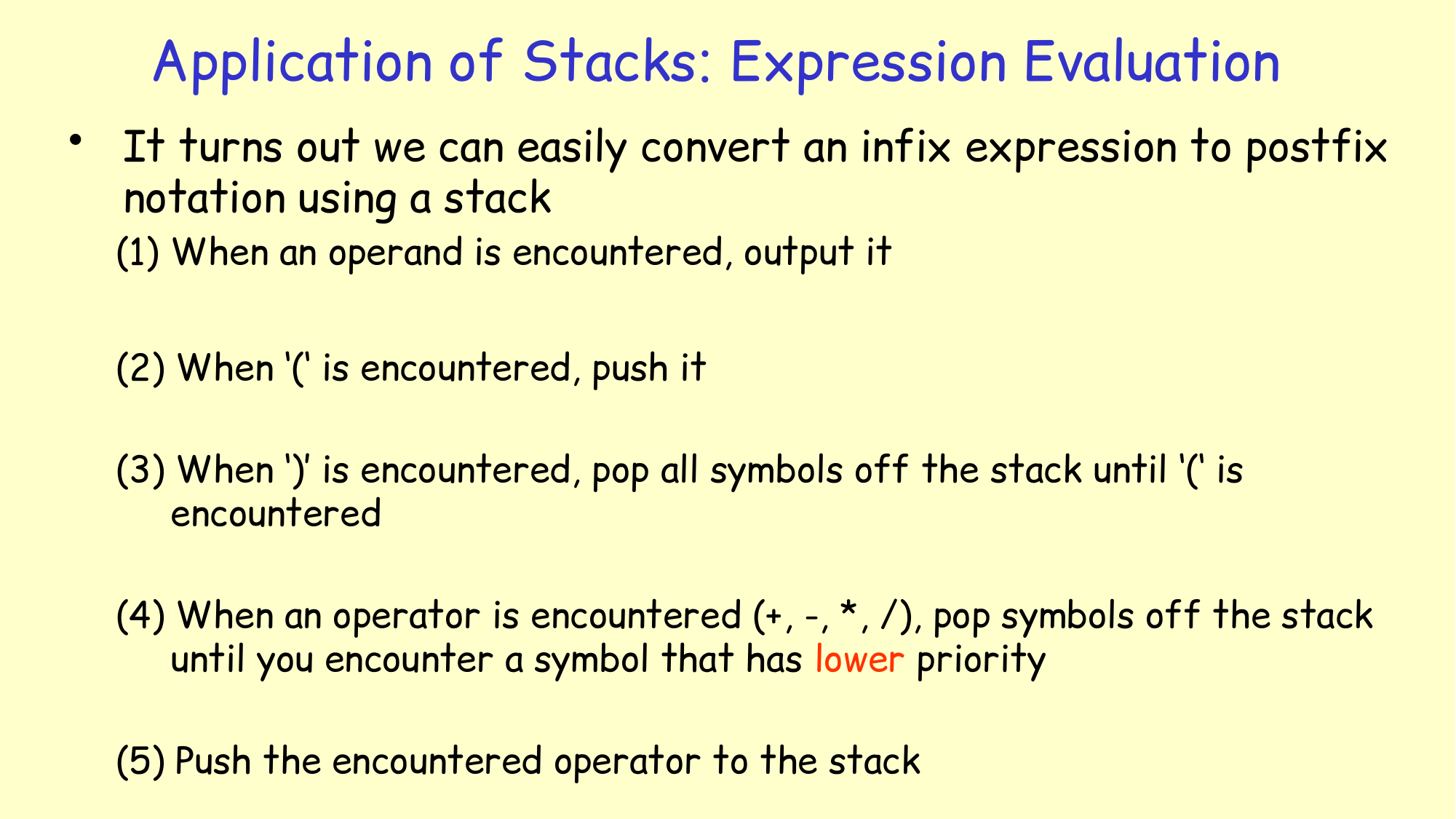

# Application of Stacks: Expression Evaluation
It turns out we can easily convert an infix expression to postfix notation using a stack
When an operand is encountered, output it

(2) When ‘(‘ is encountered, push it

(3) When ‘)’ is encountered, pop all symbols off the stack until ‘(‘ is encountered

(4) When an operator is encountered (+, -, *, /), pop symbols off the stack until you encounter a symbol that has lower priority

(5) Push the encountered operator to the stack